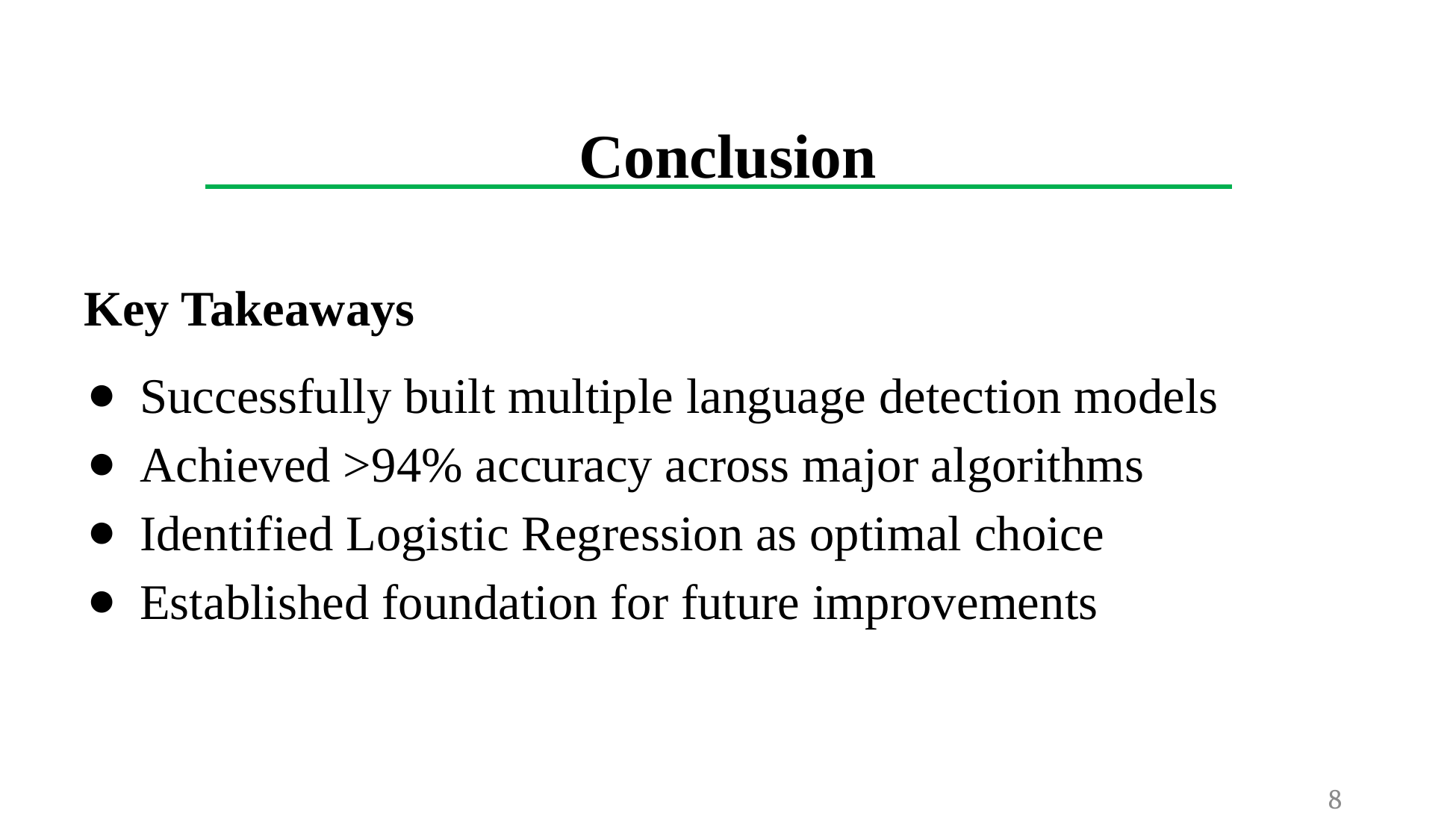

Conclusion
Key Takeaways
Successfully built multiple language detection models
Achieved >94% accuracy across major algorithms
Identified Logistic Regression as optimal choice
Established foundation for future improvements

8